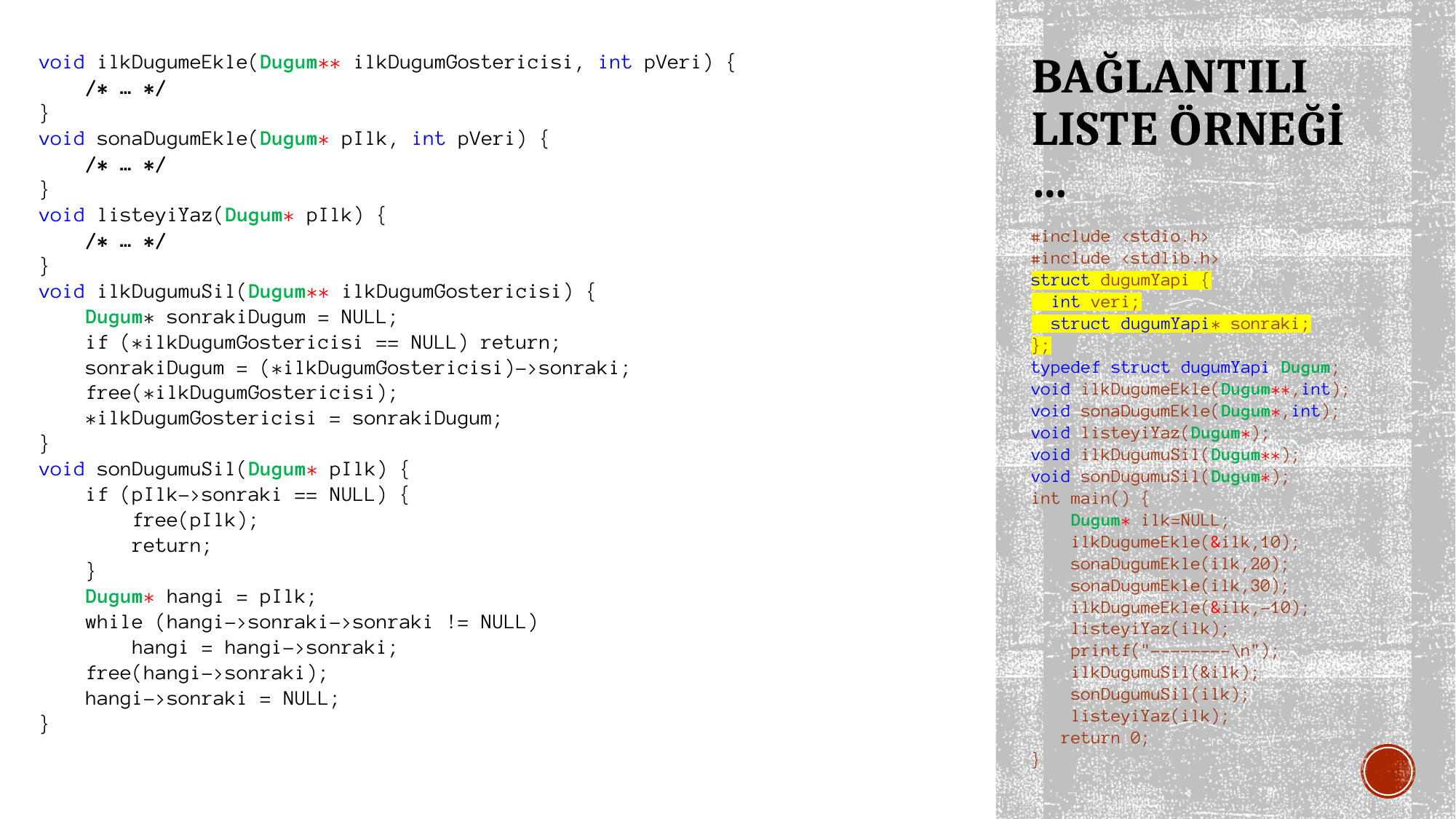

void ilkDugumeEkle(Dugum** ilkDugumGostericisi, int pVeri) {
    /* … */
}
void sonaDugumEkle(Dugum* pIlk, int pVeri) {
    /* … */
}
void listeyiYaz(Dugum* pIlk) {
    /* … */
}
void ilkDugumuSil(Dugum** ilkDugumGostericisi) {
    Dugum* sonrakiDugum = NULL;
    if (*ilkDugumGostericisi == NULL) return;
    sonrakiDugum = (*ilkDugumGostericisi)->sonraki;
    free(*ilkDugumGostericisi);
    *ilkDugumGostericisi = sonrakiDugum;
}
void sonDugumuSil(Dugum* pIlk) {
    if (pIlk->sonraki == NULL) {
        free(pIlk);
        return;
    }
    Dugum* hangi = pIlk;
    while (hangi->sonraki->sonraki != NULL)
        hangi = hangi->sonraki;
    free(hangi->sonraki);
    hangi->sonraki = NULL;
}
# BAĞLANTILI LISTE ÖRNEĞİ …
#include <stdio.h>
#include <stdlib.h>
struct dugumYapi {
  int veri;
  struct dugumYapi* sonraki;
};
typedef struct dugumYapi Dugum;
void ilkDugumeEkle(Dugum**,int);
void sonaDugumEkle(Dugum*,int);
void listeyiYaz(Dugum*);
void ilkDugumuSil(Dugum**);
void sonDugumuSil(Dugum*);
int main() {
    Dugum* ilk=NULL;
    ilkDugumeEkle(&ilk,10);
    sonaDugumEkle(ilk,20);
    sonaDugumEkle(ilk,30);
    ilkDugumeEkle(&ilk,-10);
    listeyiYaz(ilk);
    printf("--------\n");
    ilkDugumuSil(&ilk);
    sonDugumuSil(ilk);
    listeyiYaz(ilk);
   return 0;
}